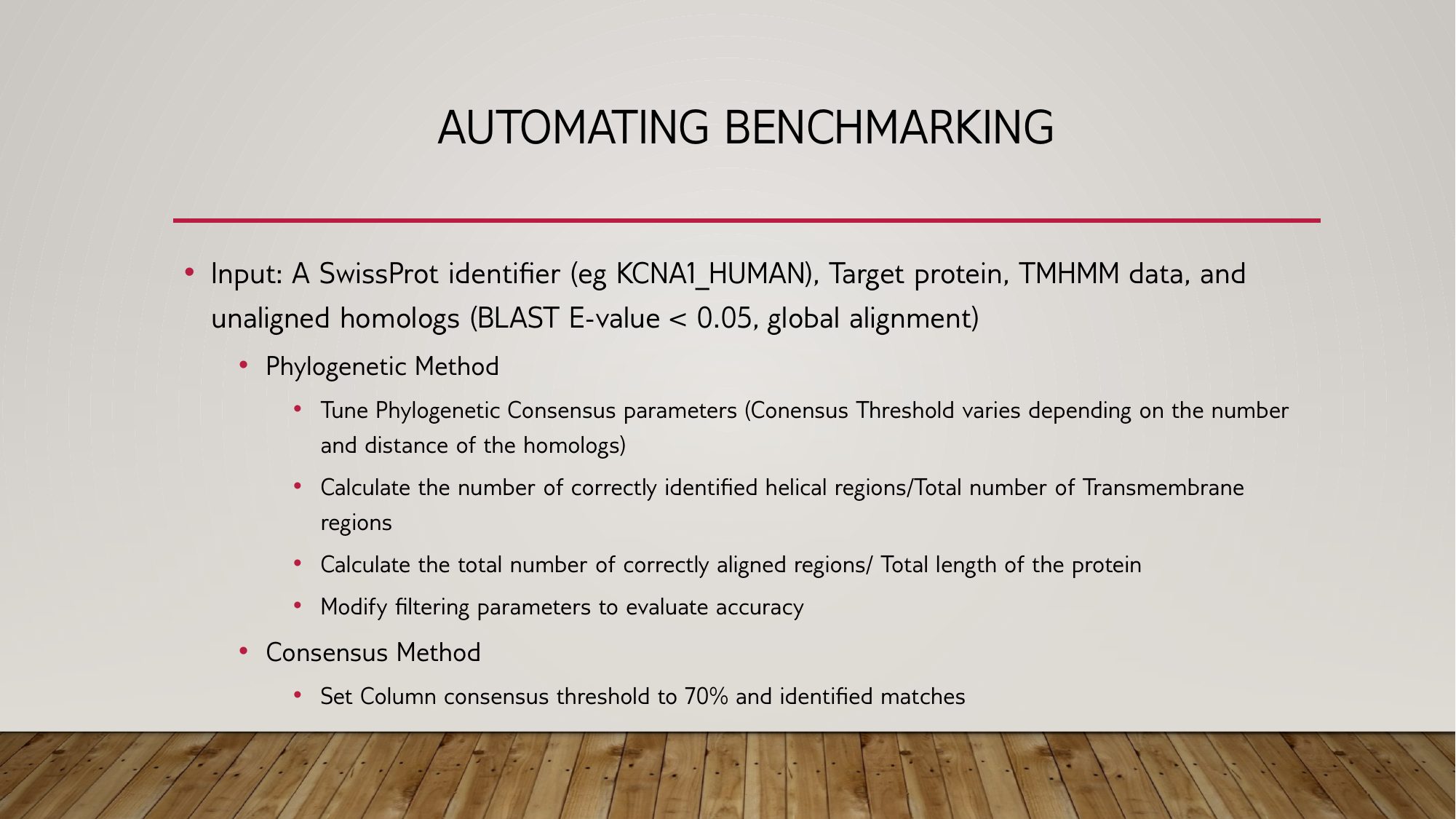

# Automating Benchmarking
Input: A SwissProt identifier (eg KCNA1_HUMAN), Target protein, TMHMM data, and unaligned homologs (BLAST E-value < 0.05, global alignment)
Phylogenetic Method
Tune Phylogenetic Consensus parameters (Conensus Threshold varies depending on the number and distance of the homologs)
Calculate the number of correctly identified helical regions/Total number of Transmembrane regions
Calculate the total number of correctly aligned regions/ Total length of the protein
Modify filtering parameters to evaluate accuracy
Consensus Method
Set Column consensus threshold to 70% and identified matches